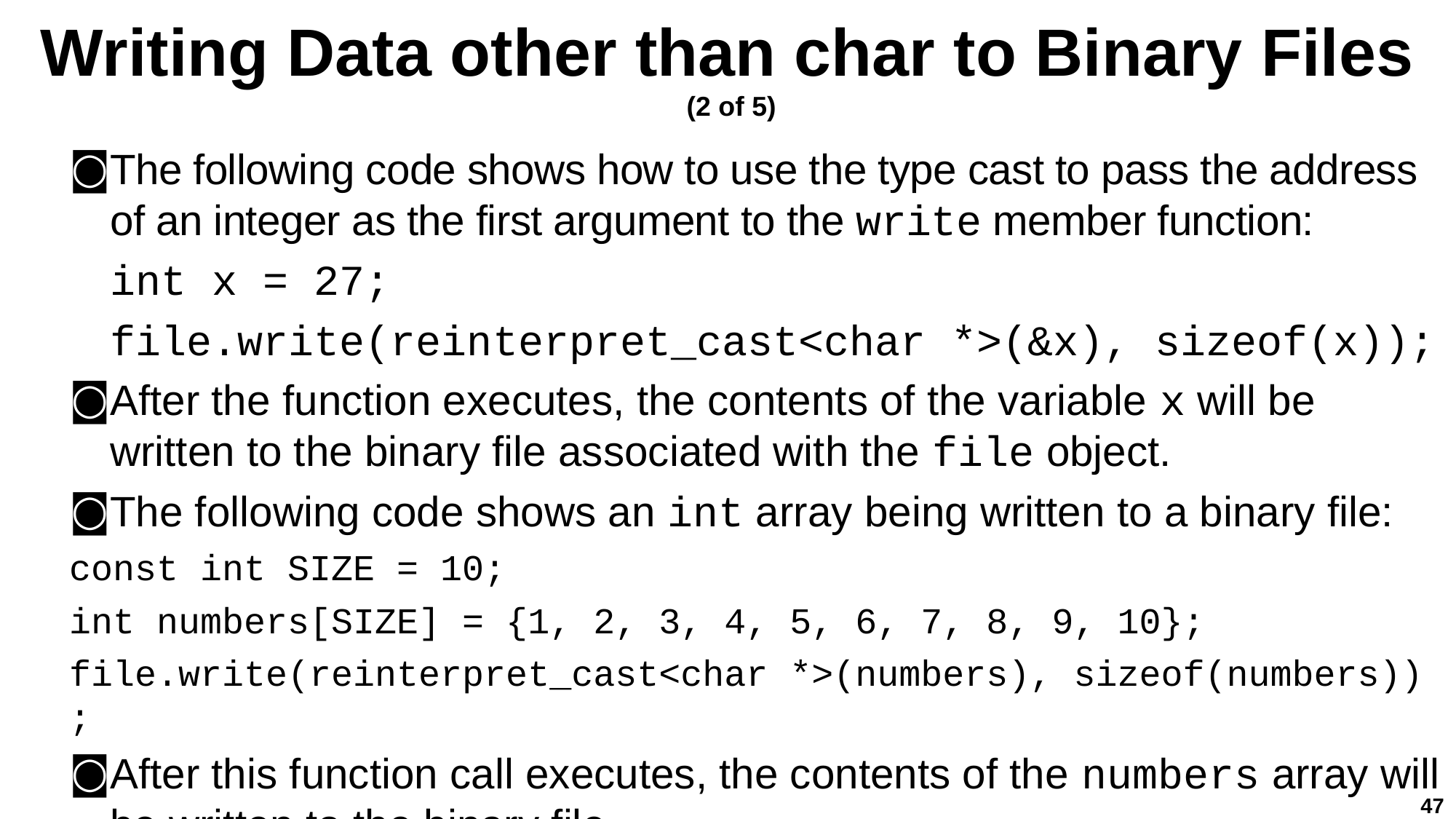

# Writing Data other than char to Binary Files (2 of 5)
The following code shows how to use the type cast to pass the address of an integer as the first argument to the write member function:
int x = 27;
file.write(reinterpret_cast<char *>(&x), sizeof(x));
After the function executes, the contents of the variable x will be written to the binary file associated with the file object.
The following code shows an int array being written to a binary file:
const int SIZE = 10;
int numbers[SIZE] = {1, 2, 3, 4, 5, 6, 7, 8, 9, 10};
file.write(reinterpret_cast<char *>(numbers), sizeof(numbers));
After this function call executes, the contents of the numbers array will be written to the binary file.
47